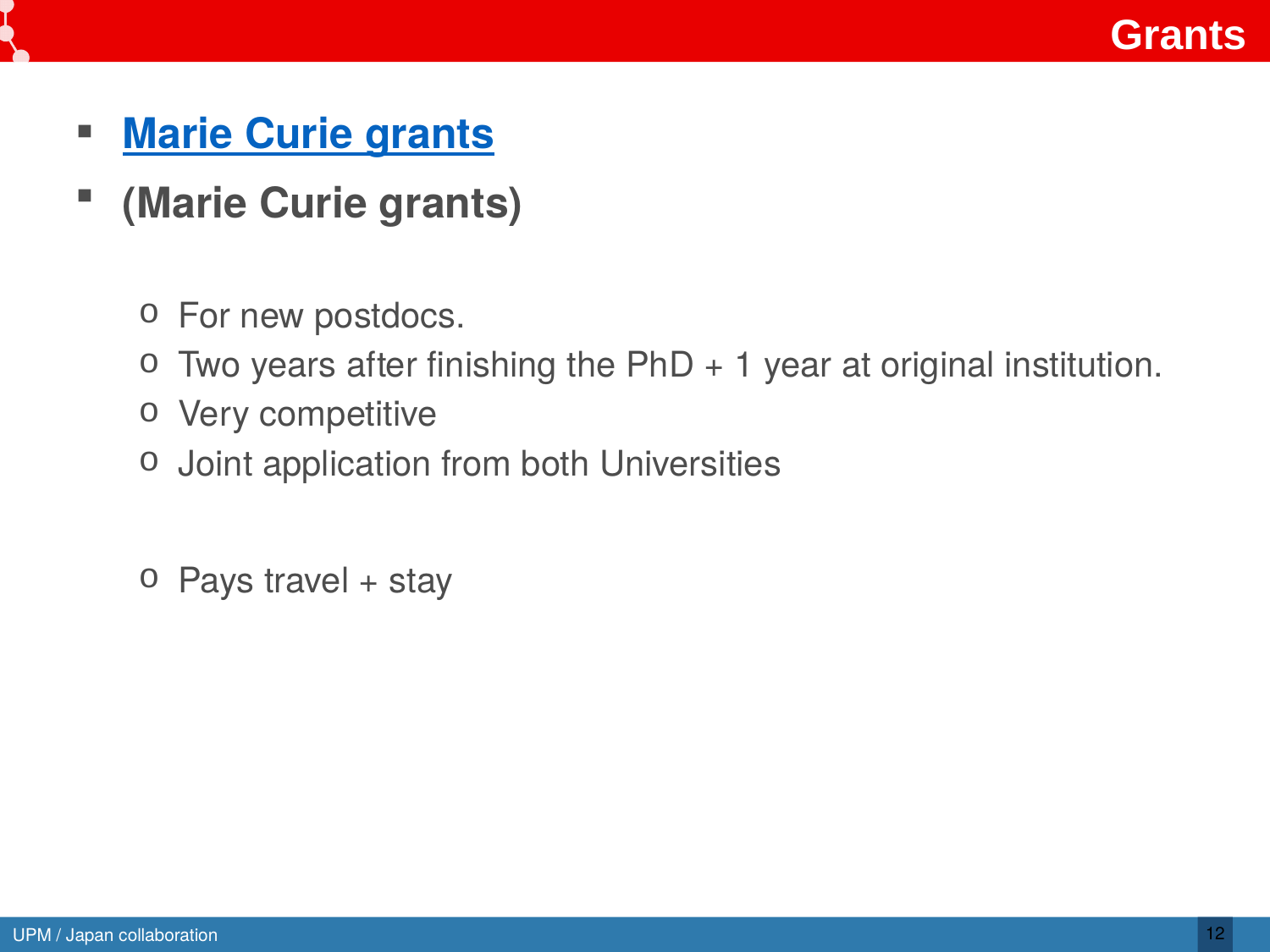

# Grants
Marie Curie grants
(Marie Curie grants)

For new postdocs.
Two years after finishing the PhD + 1 year at original institution.
Very competitive
Joint application from both Universities

Pays travel + stay

12